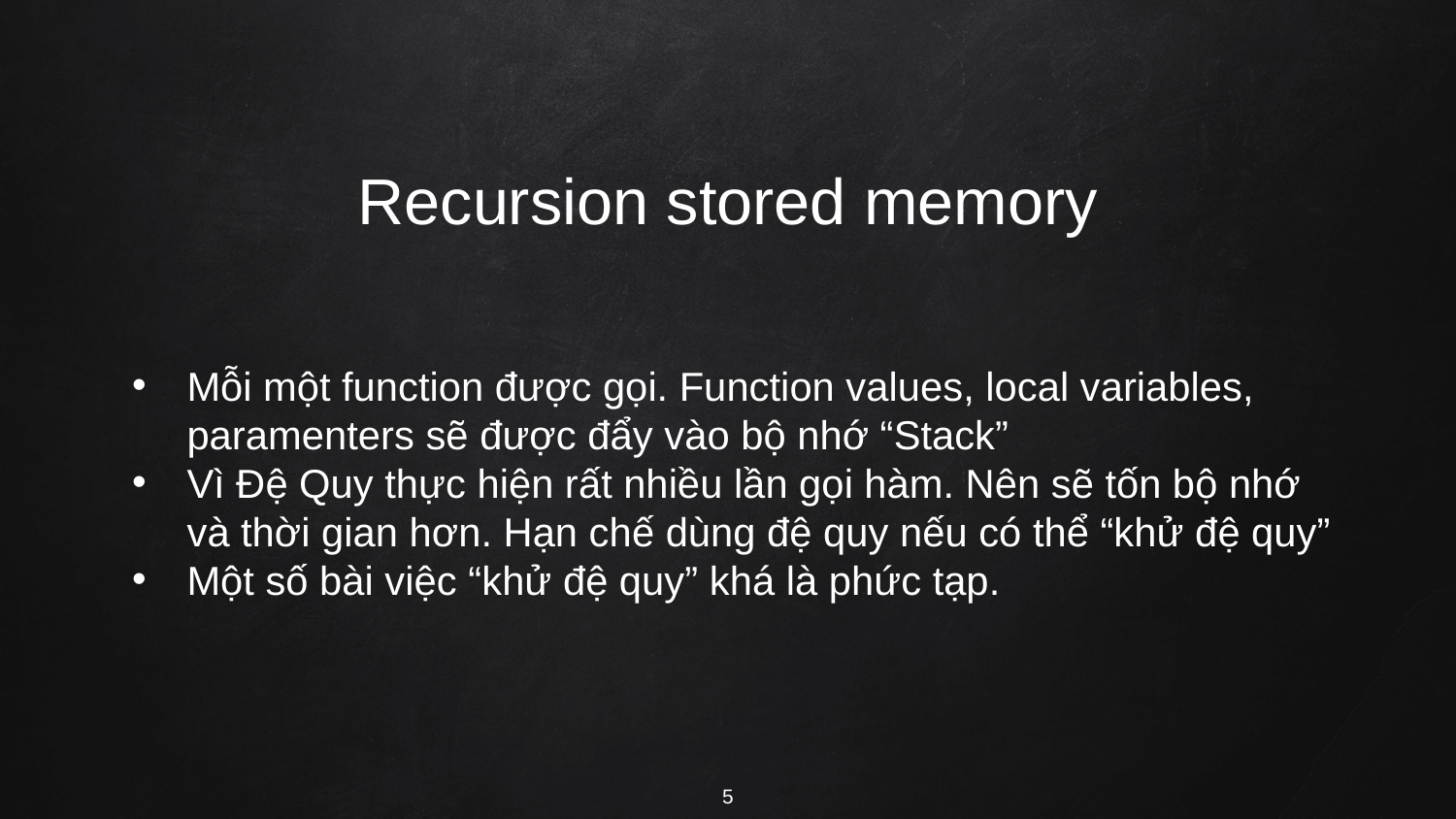

# Recursion stored memory
Mỗi một function được gọi. Function values, local variables, paramenters sẽ được đẩy vào bộ nhớ “Stack”
Vì Đệ Quy thực hiện rất nhiều lần gọi hàm. Nên sẽ tốn bộ nhớ và thời gian hơn. Hạn chế dùng đệ quy nếu có thể “khử đệ quy”
Một số bài việc “khử đệ quy” khá là phức tạp.
5